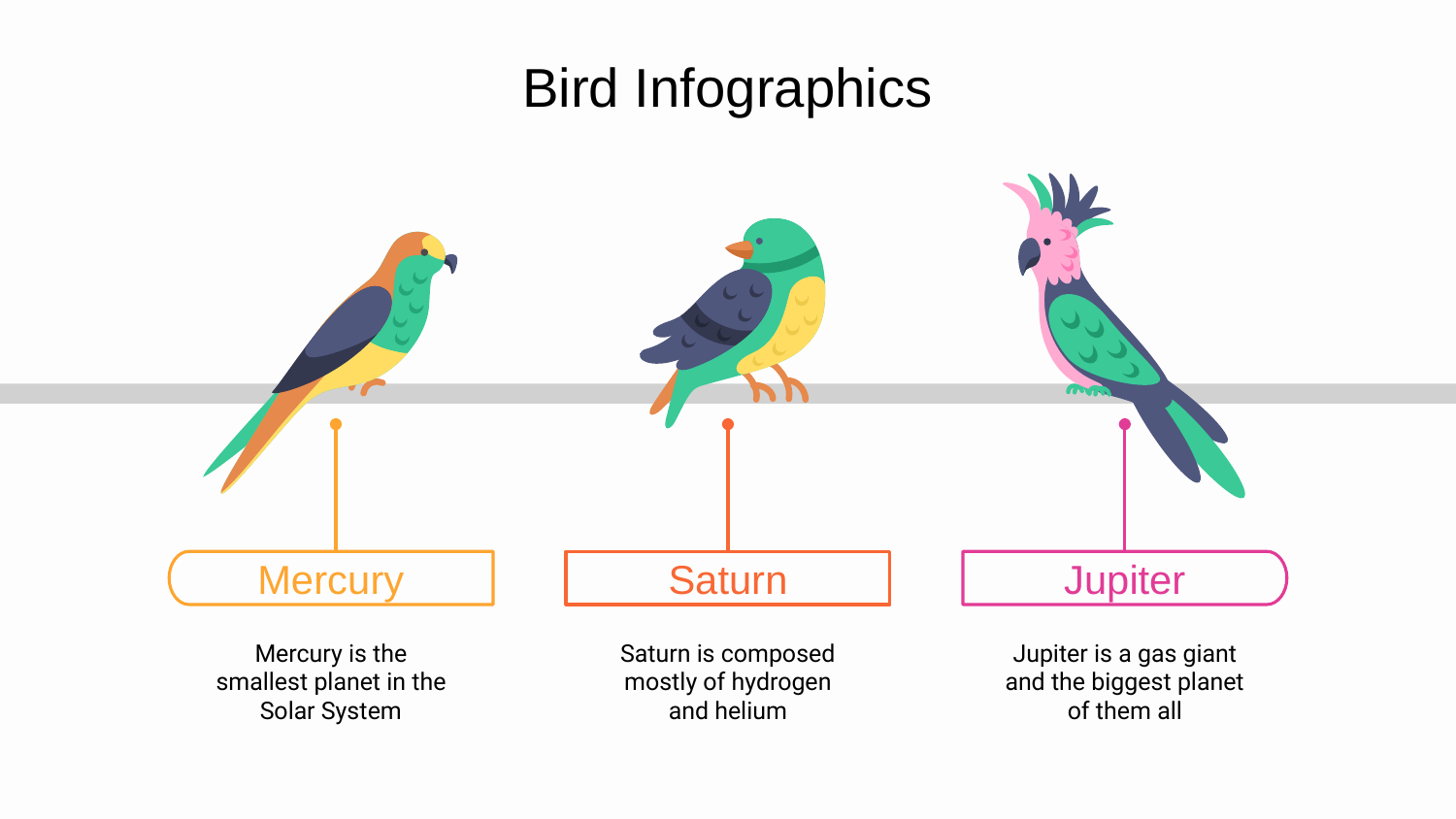

# Bird Infographics

Mercury
Mercury is the smallest planet in the Solar System
Saturn
Saturn is composed mostly of hydrogen and helium

Jupiter
Jupiter is a gas giant and the biggest planet of them all